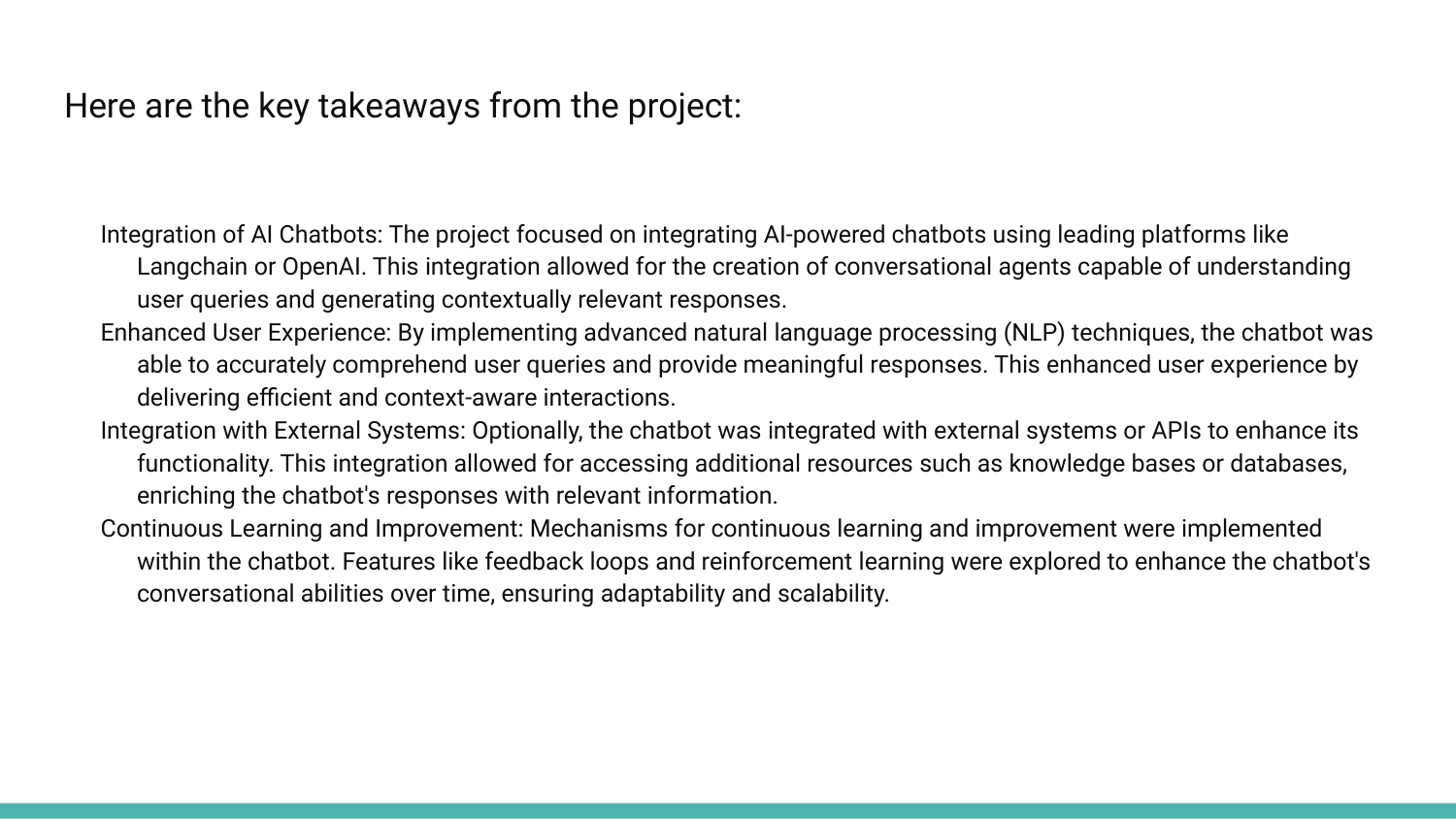

# Here are the key takeaways from the project:
Integration of AI Chatbots: The project focused on integrating AI-powered chatbots using leading platforms like Langchain or OpenAI. This integration allowed for the creation of conversational agents capable of understanding user queries and generating contextually relevant responses.
Enhanced User Experience: By implementing advanced natural language processing (NLP) techniques, the chatbot was able to accurately comprehend user queries and provide meaningful responses. This enhanced user experience by delivering efficient and context-aware interactions.
Integration with External Systems: Optionally, the chatbot was integrated with external systems or APIs to enhance its functionality. This integration allowed for accessing additional resources such as knowledge bases or databases, enriching the chatbot's responses with relevant information.
Continuous Learning and Improvement: Mechanisms for continuous learning and improvement were implemented within the chatbot. Features like feedback loops and reinforcement learning were explored to enhance the chatbot's conversational abilities over time, ensuring adaptability and scalability.